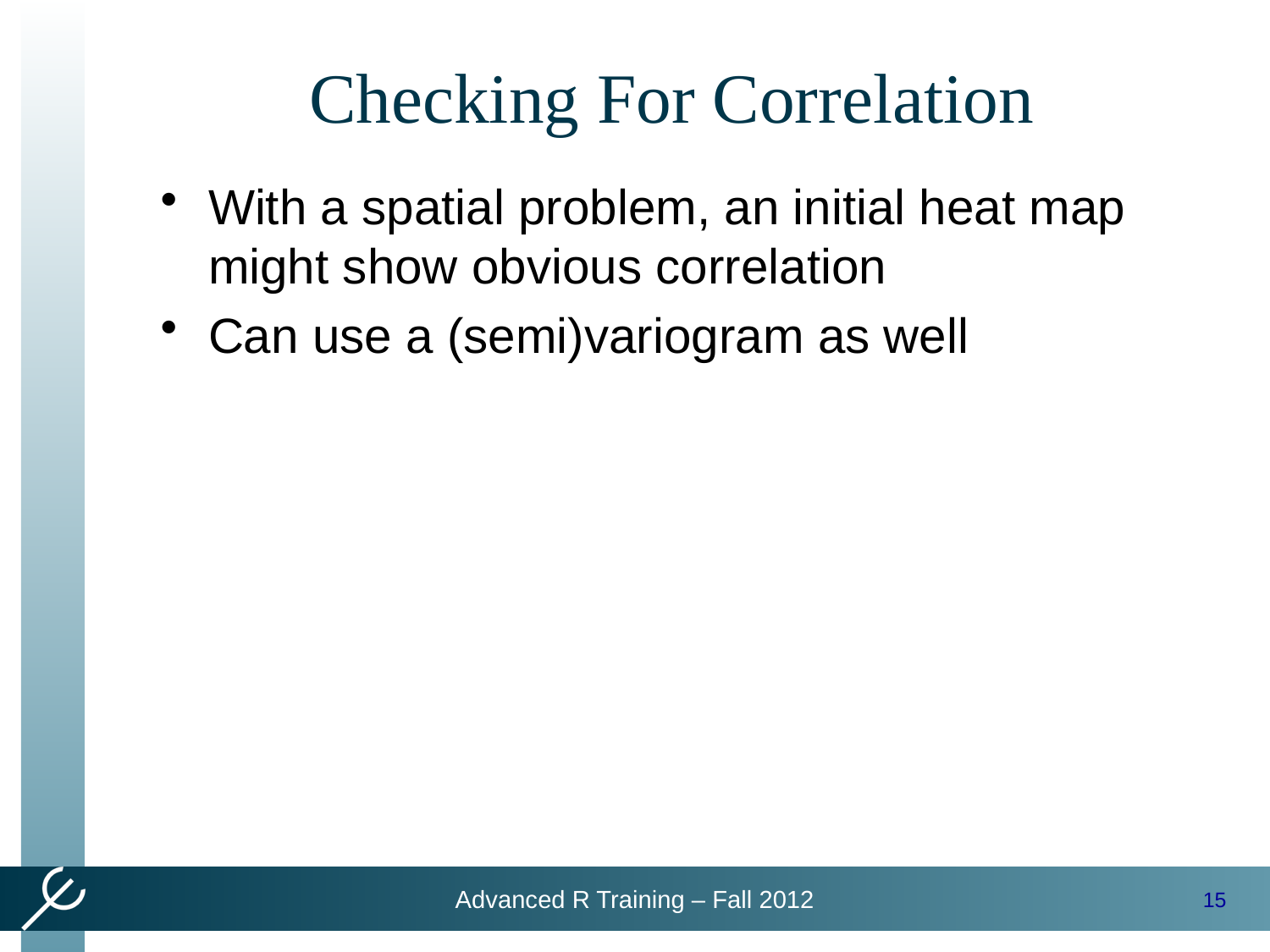

# Checking For Correlation

With a spatial problem, an initial heat map might show obvious correlation
Can use a (semi)variogram as well